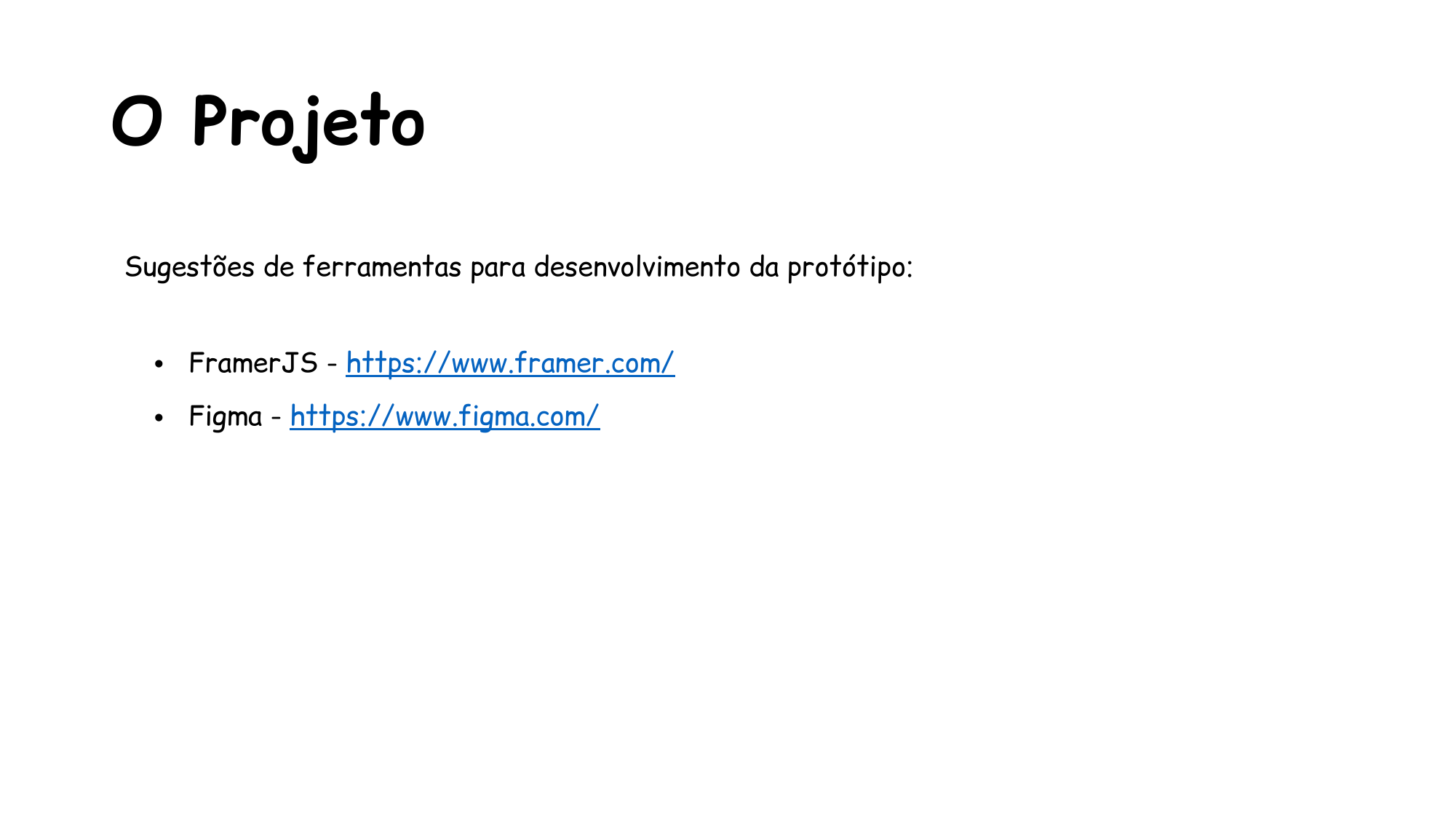

# O Projeto
Sugestões de ferramentas para desenvolvimento da protótipo:

FramerJS - https://www.framer.com/
Figma - https://www.figma.com/